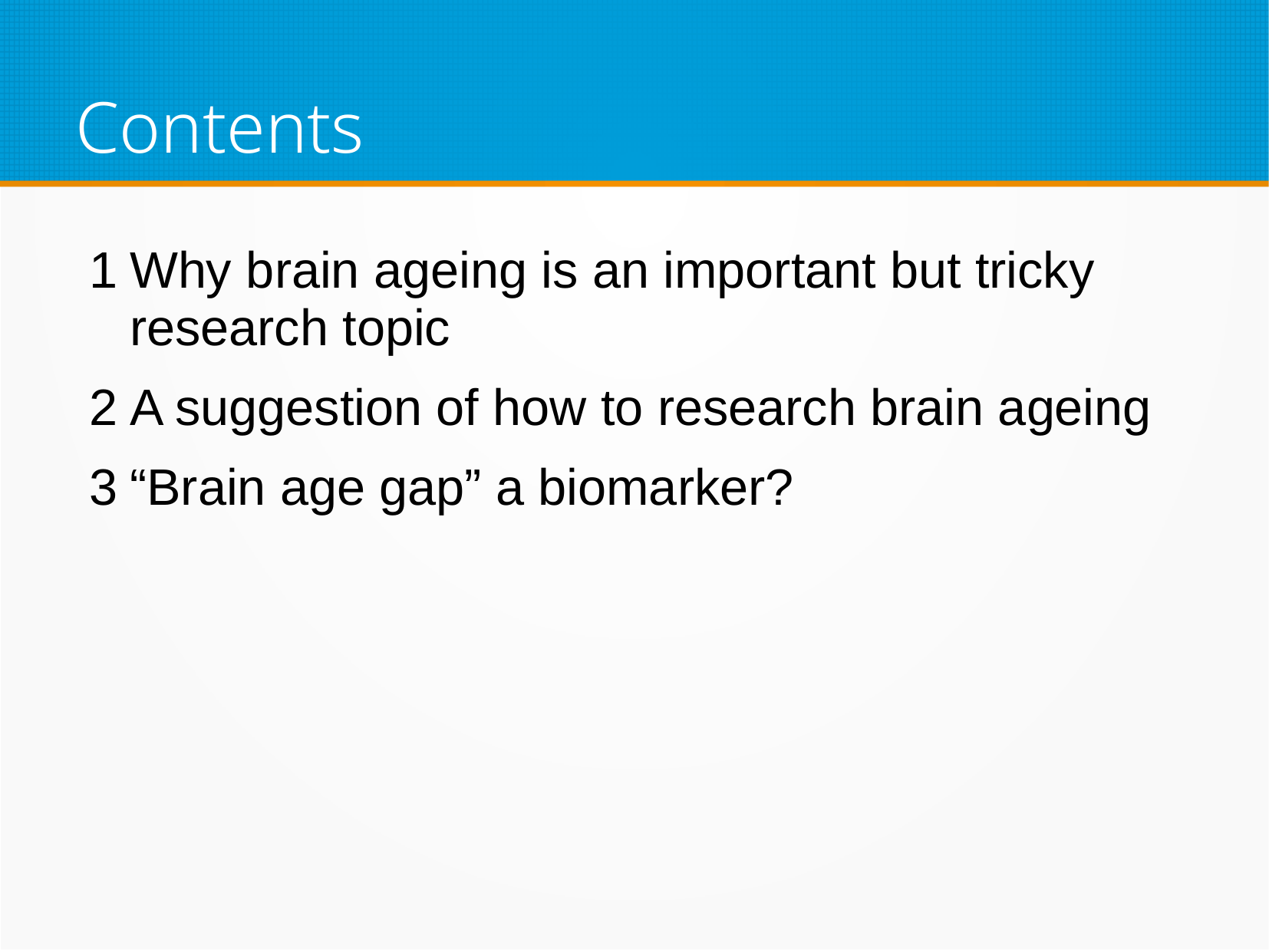

# Contents
Why brain ageing is an important but tricky research topic
A suggestion of how to research brain ageing
“Brain age gap” a biomarker?